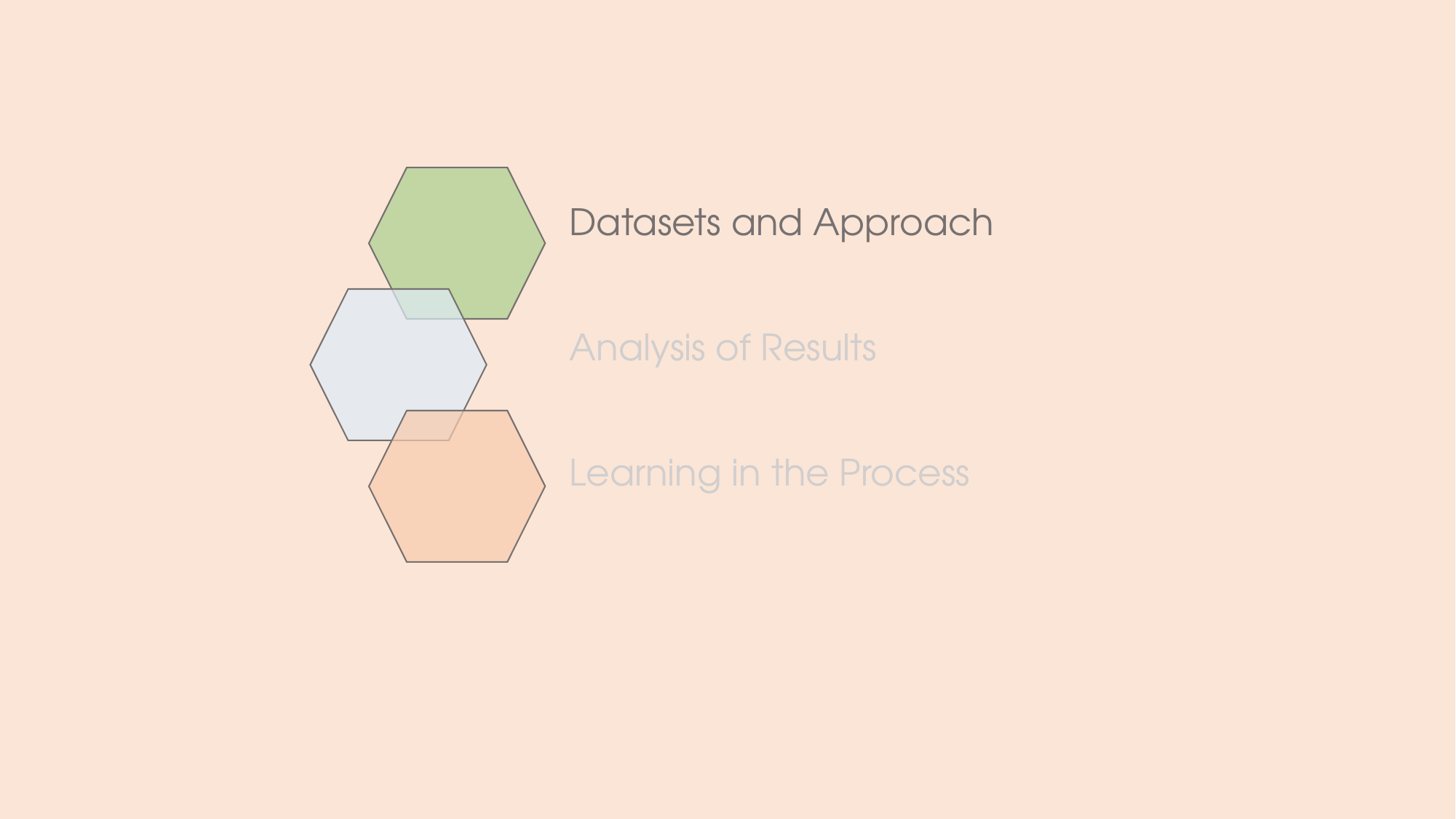

Datasets and Approach
Analysis of Results
Learning in the Process